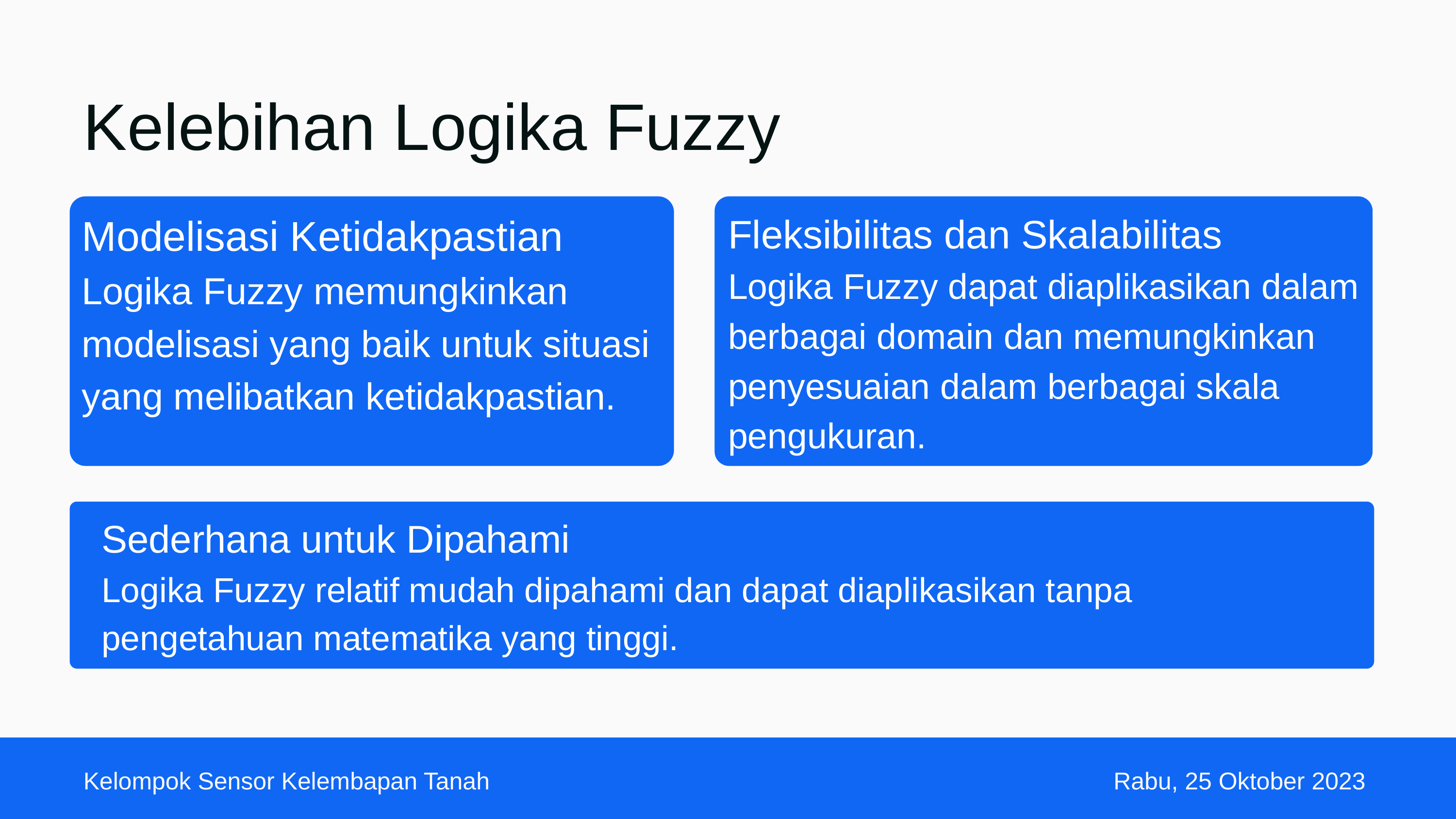

Kelebihan Logika Fuzzy

Modelisasi Ketidakpastian
Logika Fuzzy memungkinkan modelisasi yang baik untuk situasi yang melibatkan ketidakpastian.
Fleksibilitas dan Skalabilitas
Logika Fuzzy dapat diaplikasikan dalam berbagai domain dan memungkinkan penyesuaian dalam berbagai skala pengukuran.

Sederhana untuk Dipahami
Logika Fuzzy relatif mudah dipahami dan dapat diaplikasikan tanpa pengetahuan matematika yang tinggi.

Kelompok Sensor Kelembapan Tanah
Rabu, 25 Oktober 2023